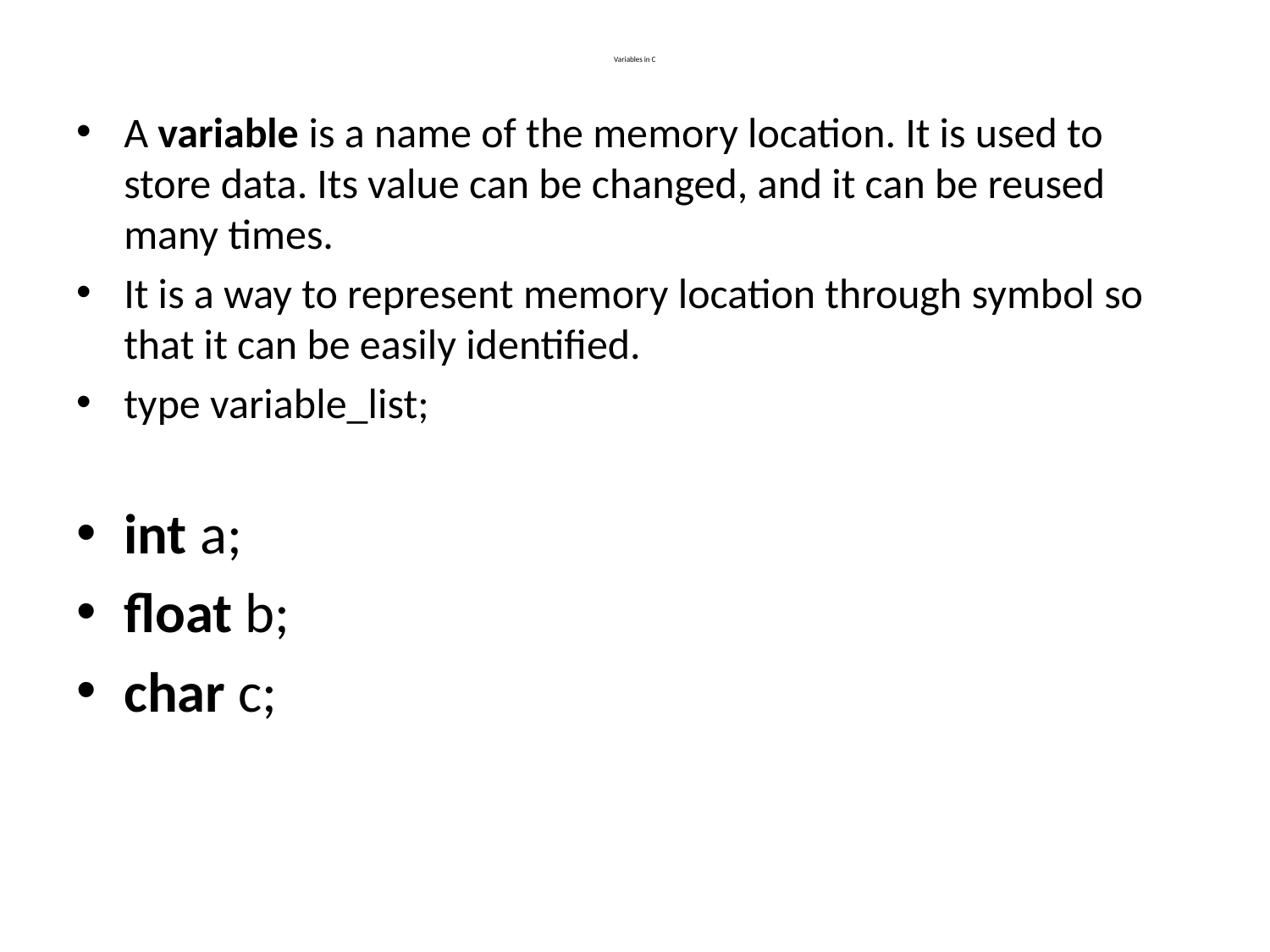

# Variables in C
A variable is a name of the memory location. It is used to store data. Its value can be changed, and it can be reused many times.
It is a way to represent memory location through symbol so that it can be easily identified.
type variable_list;

int a;
float b;
char c;